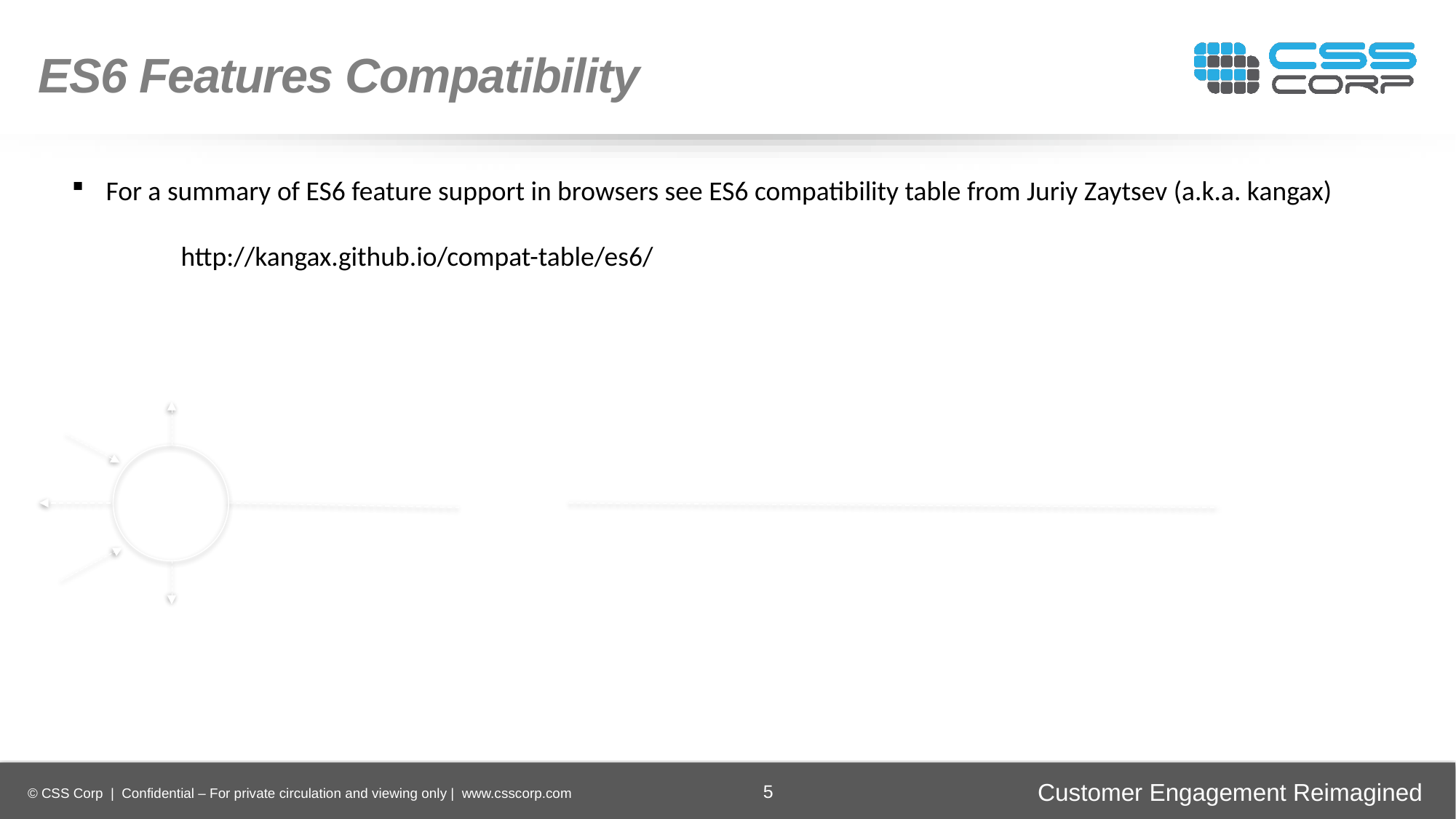

ES6 Features Compatibility
For a summary of ES6 feature support in browsers see ES6 compatibility table from Juriy Zaytsev (a.k.a. kangax)

 	http://kangax.github.io/compat-table/es6/
Enhancing
Operational Efficiency

Faster Time-to-Market

Digital
Transformation

Securing Brand and Customer Trust

5